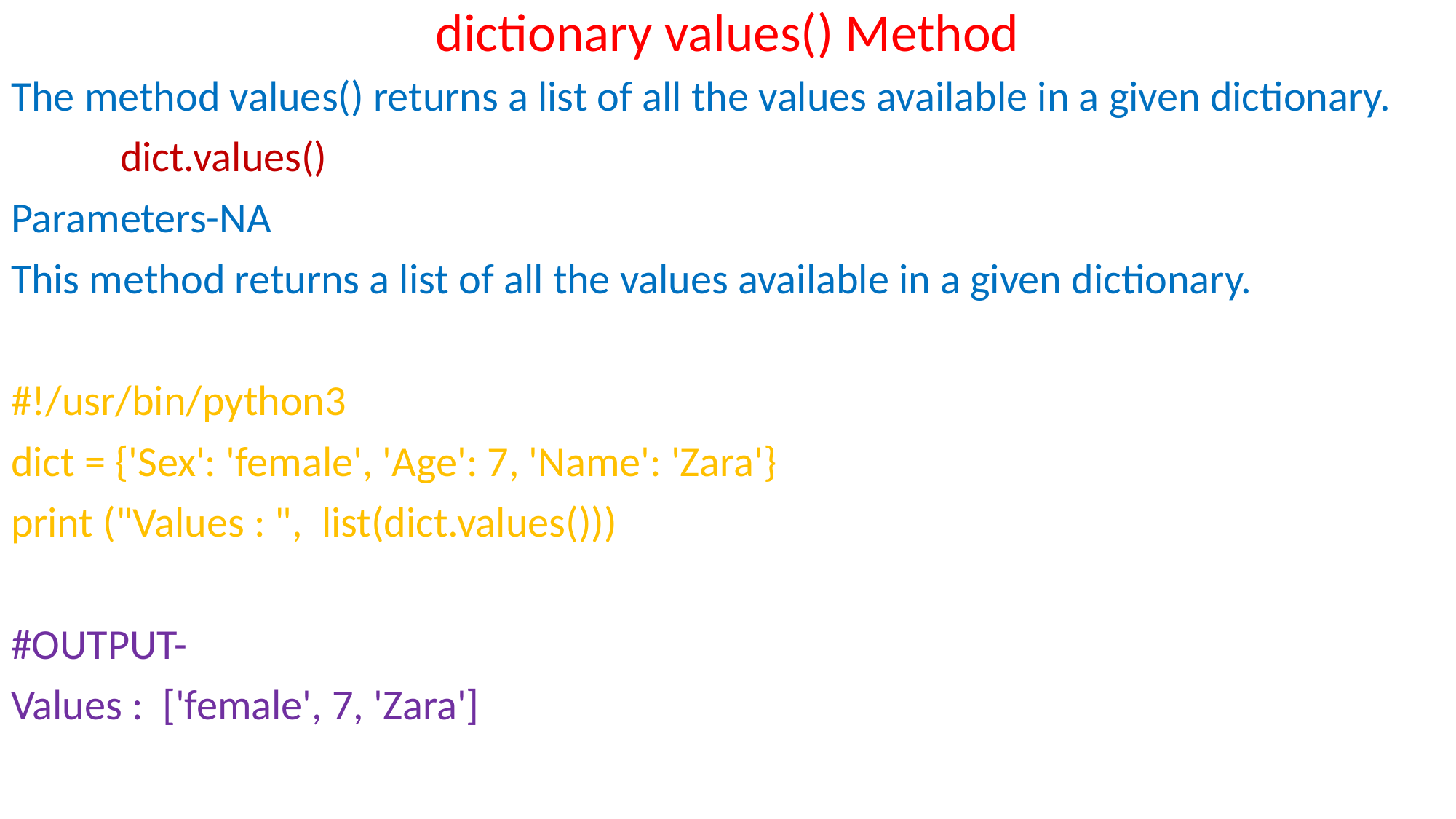

# dictionary values() Method
The method values() returns a list of all the values available in a given dictionary.
	dict.values()
Parameters-NA
This method returns a list of all the values available in a given dictionary.

#!/usr/bin/python3
dict = {'Sex': 'female', 'Age': 7, 'Name': 'Zara'}
print ("Values : ",  list(dict.values()))

#OUTPUT-
Values :  ['female', 7, 'Zara']